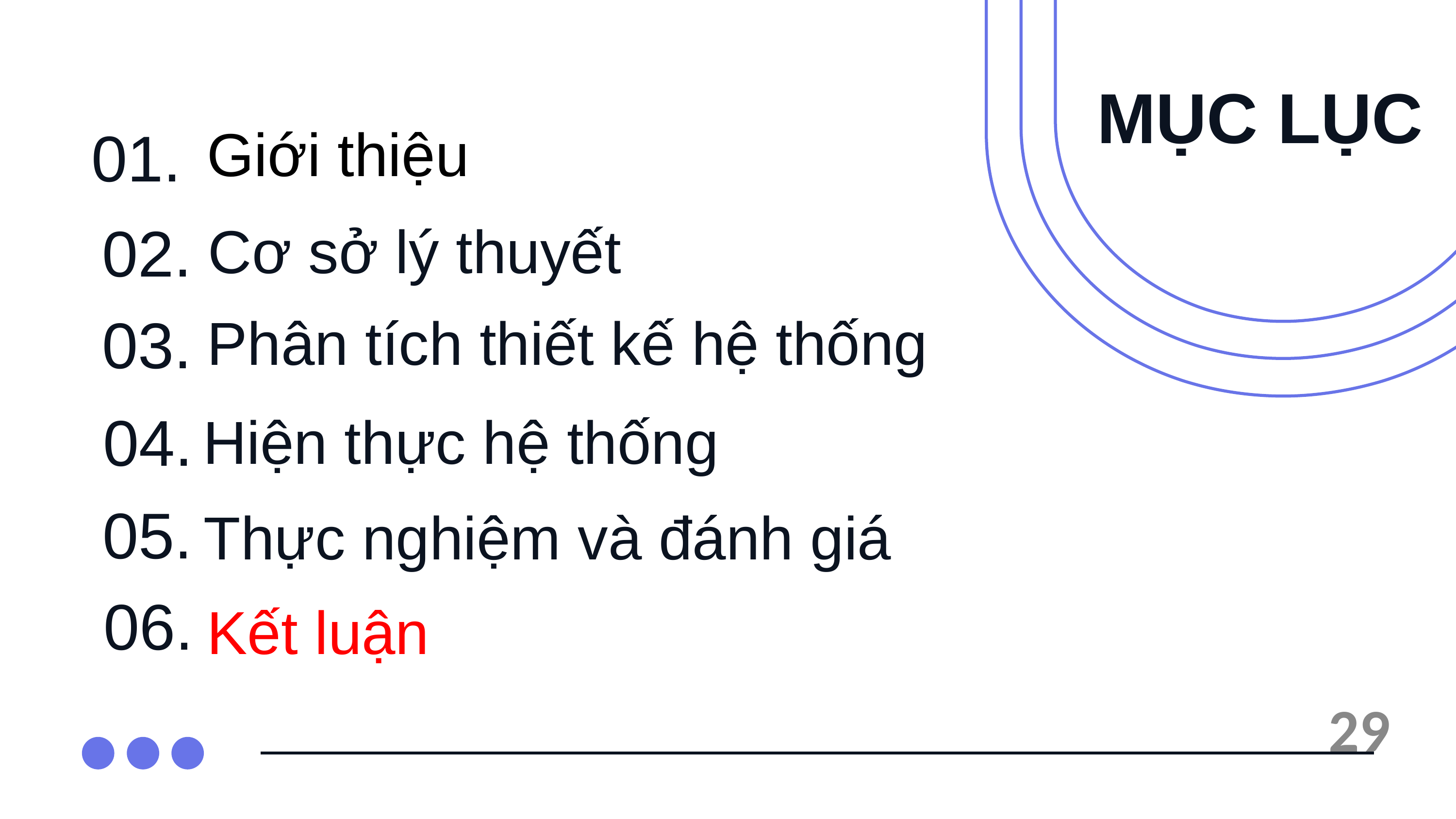

MỤC LỤC
01.
Giới thiệu
02.
Cơ sở lý thuyết
03.
Phân tích thiết kế hệ thống
04.
Hiện thực hệ thống
05.
Thực nghiệm và đánh giá
06.
Kết luận
29